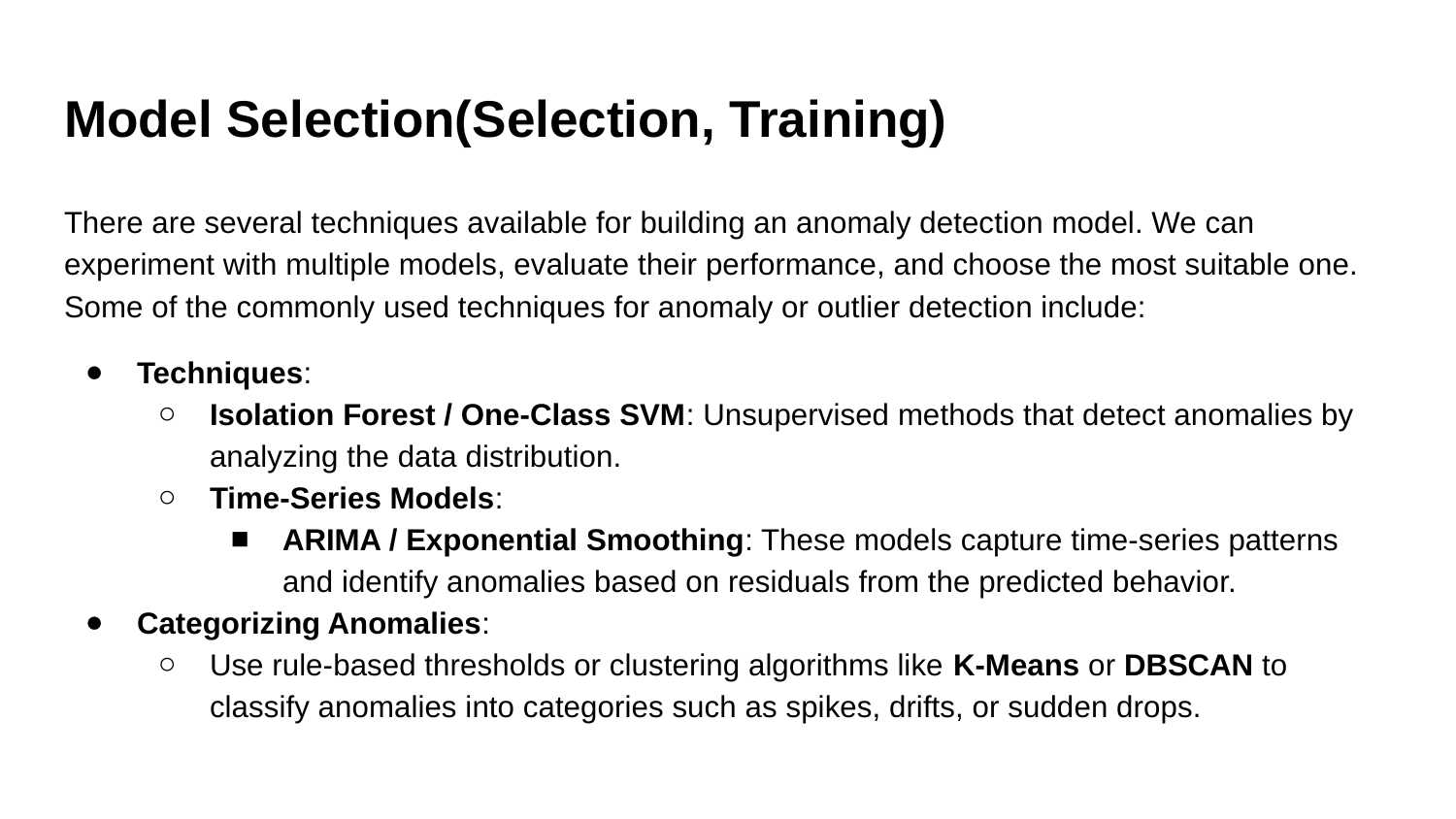

# Model Selection(Selection, Training)
There are several techniques available for building an anomaly detection model. We can experiment with multiple models, evaluate their performance, and choose the most suitable one. Some of the commonly used techniques for anomaly or outlier detection include:
Techniques:
Isolation Forest / One-Class SVM: Unsupervised methods that detect anomalies by analyzing the data distribution.
Time-Series Models:
ARIMA / Exponential Smoothing: These models capture time-series patterns and identify anomalies based on residuals from the predicted behavior.
Categorizing Anomalies:
Use rule-based thresholds or clustering algorithms like K-Means or DBSCAN to classify anomalies into categories such as spikes, drifts, or sudden drops.